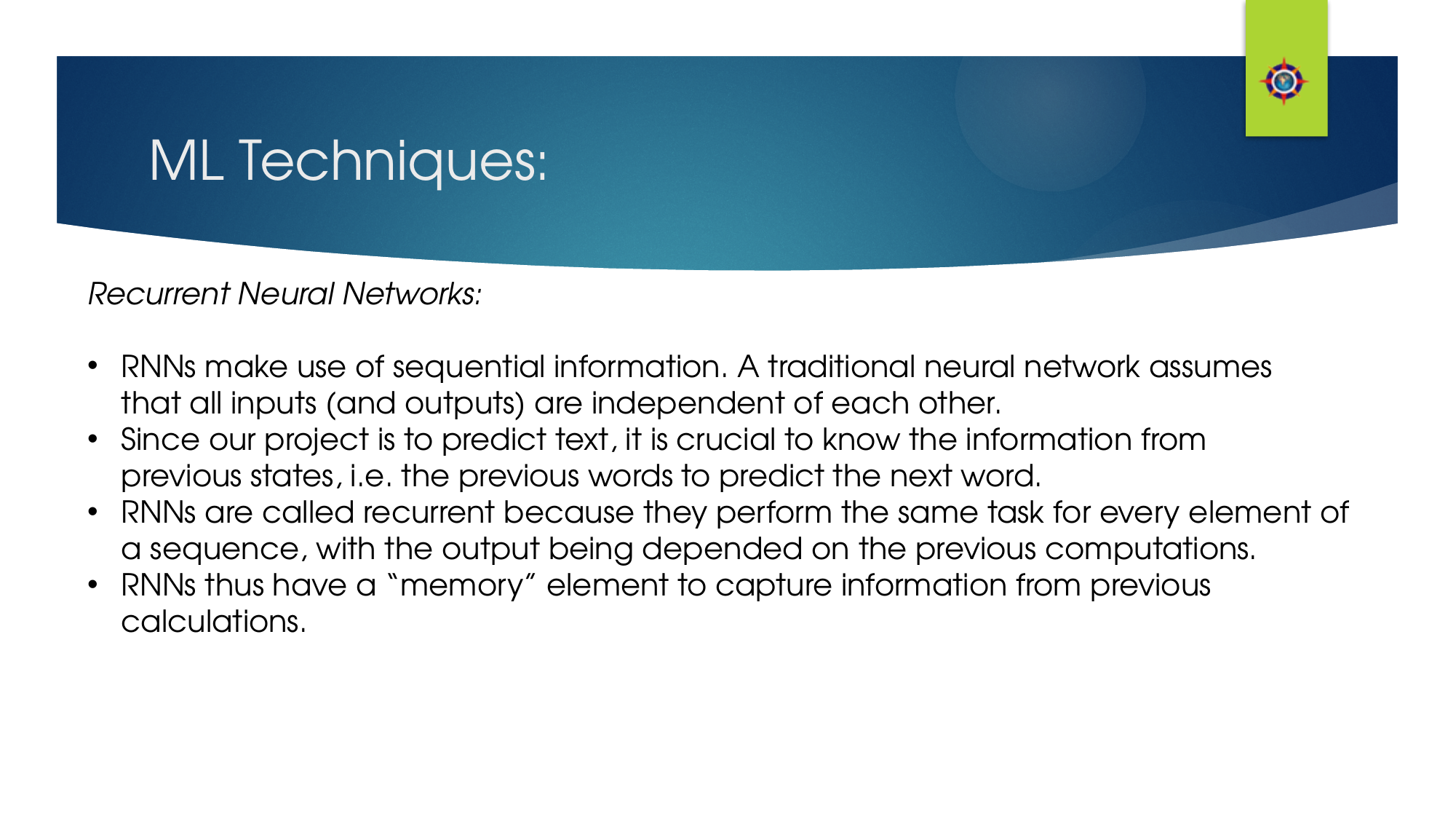

# ML Techniques:
Recurrent Neural Networks:

RNNs make use of sequential information. A traditional neural network assumes
that all inputs (and outputs) are independent of each other.
Since our project is to predict text, it is crucial to know the information from
previous states, i.e. the previous words to predict the next word.
RNNs are called recurrent because they perform the same task for every element of
a sequence, with the output being depended on the previous computations.
RNNs thus have a “memory” element to capture information from previous
calculations.